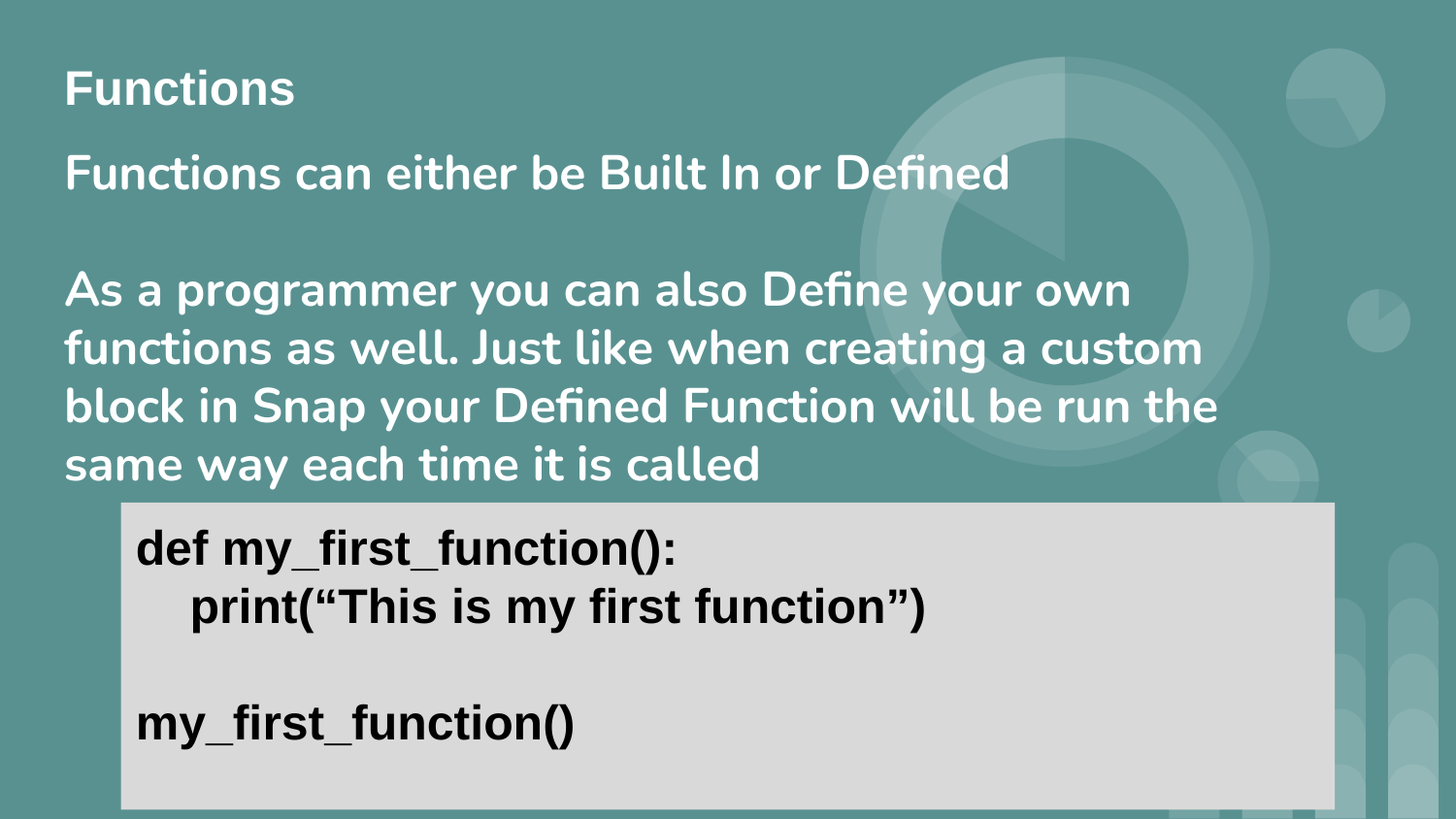

# Functions
Functions can either be Built In or Defined

As a programmer you can also Define your own functions as well. Just like when creating a custom block in Snap your Defined Function will be run the same way each time it is called
def my_first_function():
    print(“This is my first function”)

my_first_function()